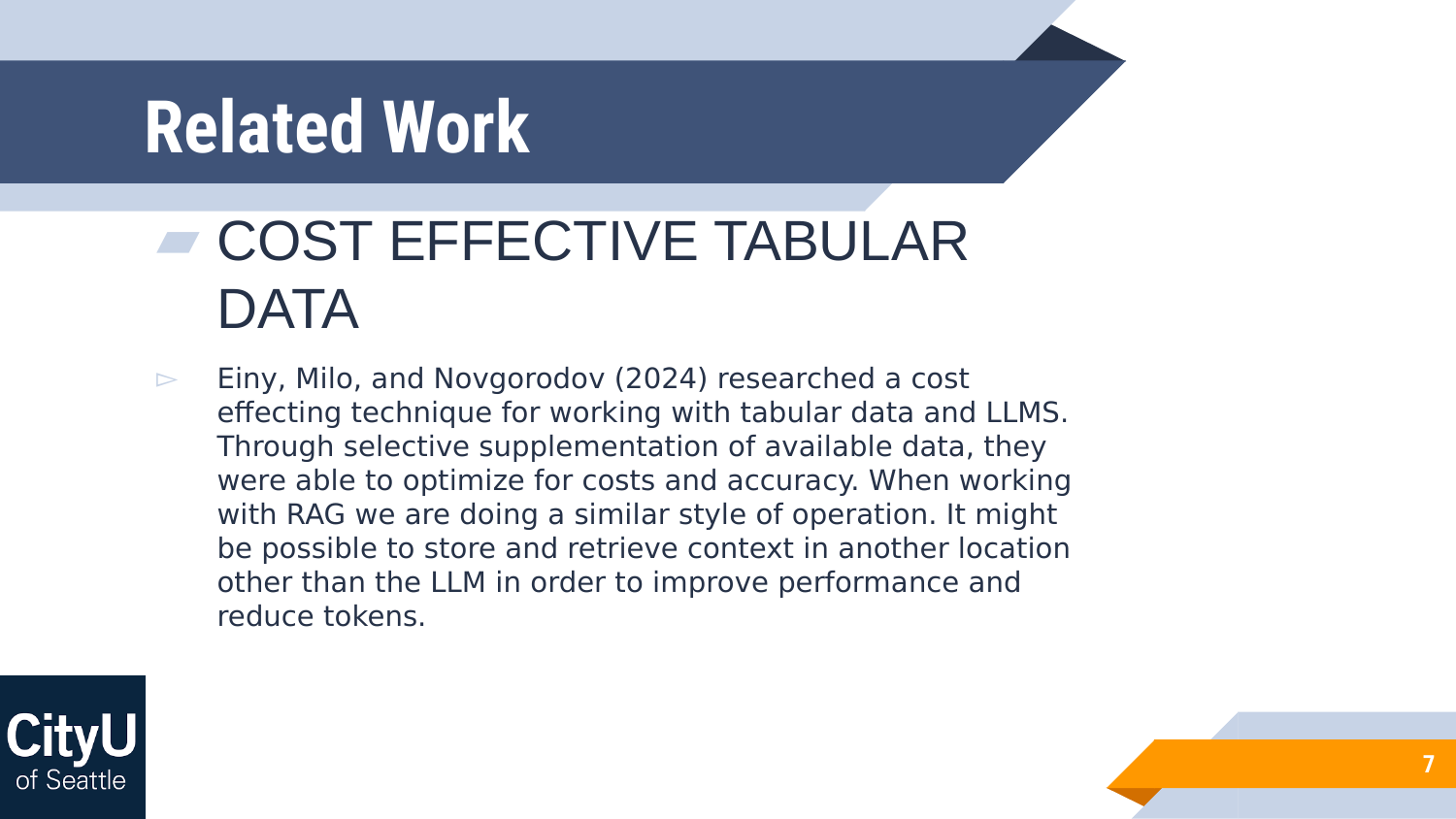

# Related Work
COST EFFECTIVE TABULAR DATA
Einy, Milo, and Novgorodov (2024) researched a cost effecting technique for working with tabular data and LLMS. Through selective supplementation of available data, they were able to optimize for costs and accuracy. When working with RAG we are doing a similar style of operation. It might be possible to store and retrieve context in another location other than the LLM in order to improve performance and reduce tokens.

7